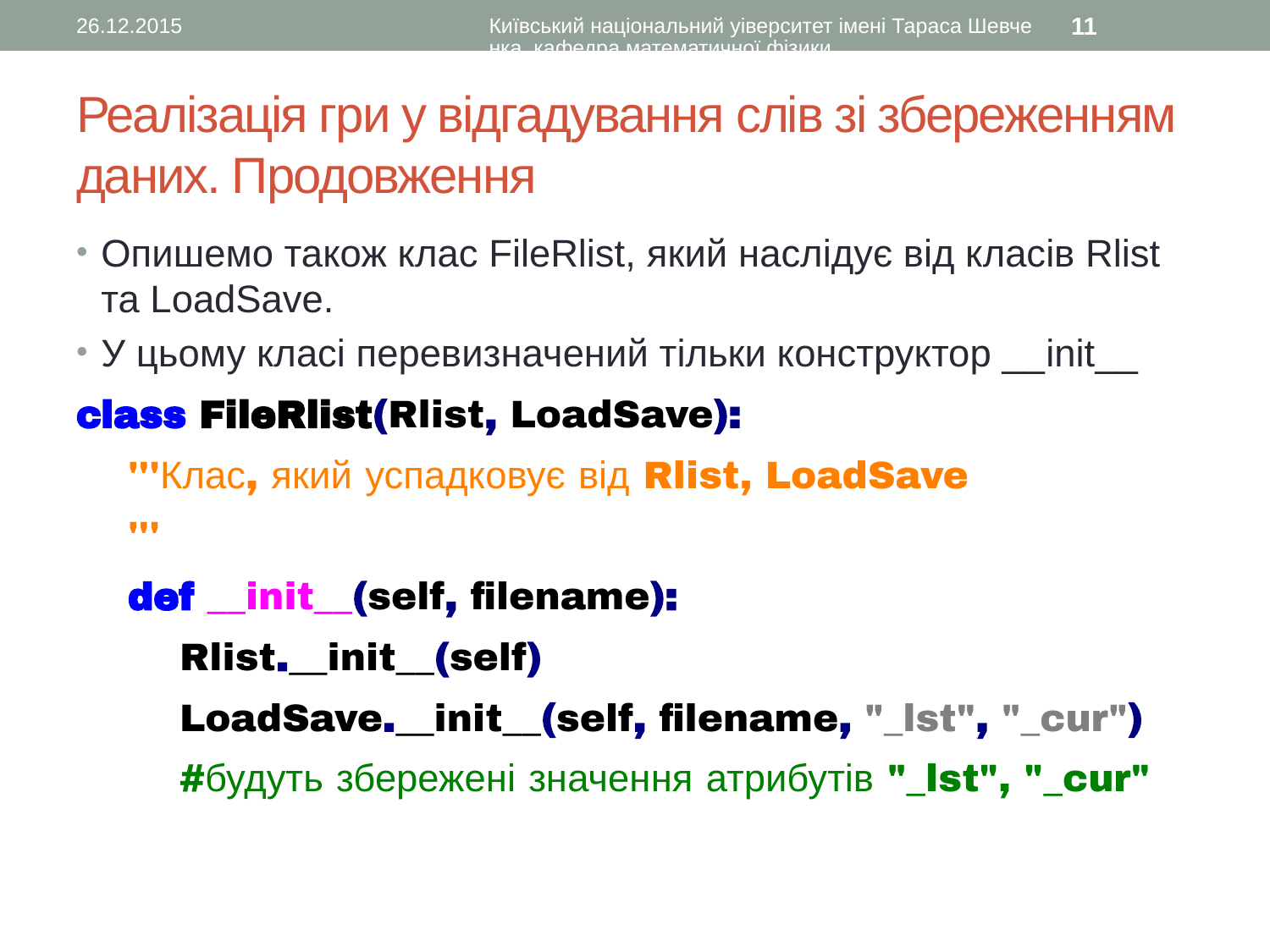

26.12.2015
Київський національний уіверситет імені Тараса Шевченка, кафедра математичної фізики
11
# Реалізація гри у відгадування слів зі збереженням даних. Продовження
Опишемо також клас FileRlist, який наслідує від класів Rlist та LoadSave.
У цьому класі перевизначений тільки конструктор __init__
class FileRlist(Rlist, LoadSave):
    '''Клас, який успадковує від Rlist, LoadSave
    '''
    def __init__(self, filename):
        Rlist.__init__(self)
        LoadSave.__init__(self, filename, "_lst", "_cur")
        #будуть збережені значення атрибутів "_lst", "_cur"